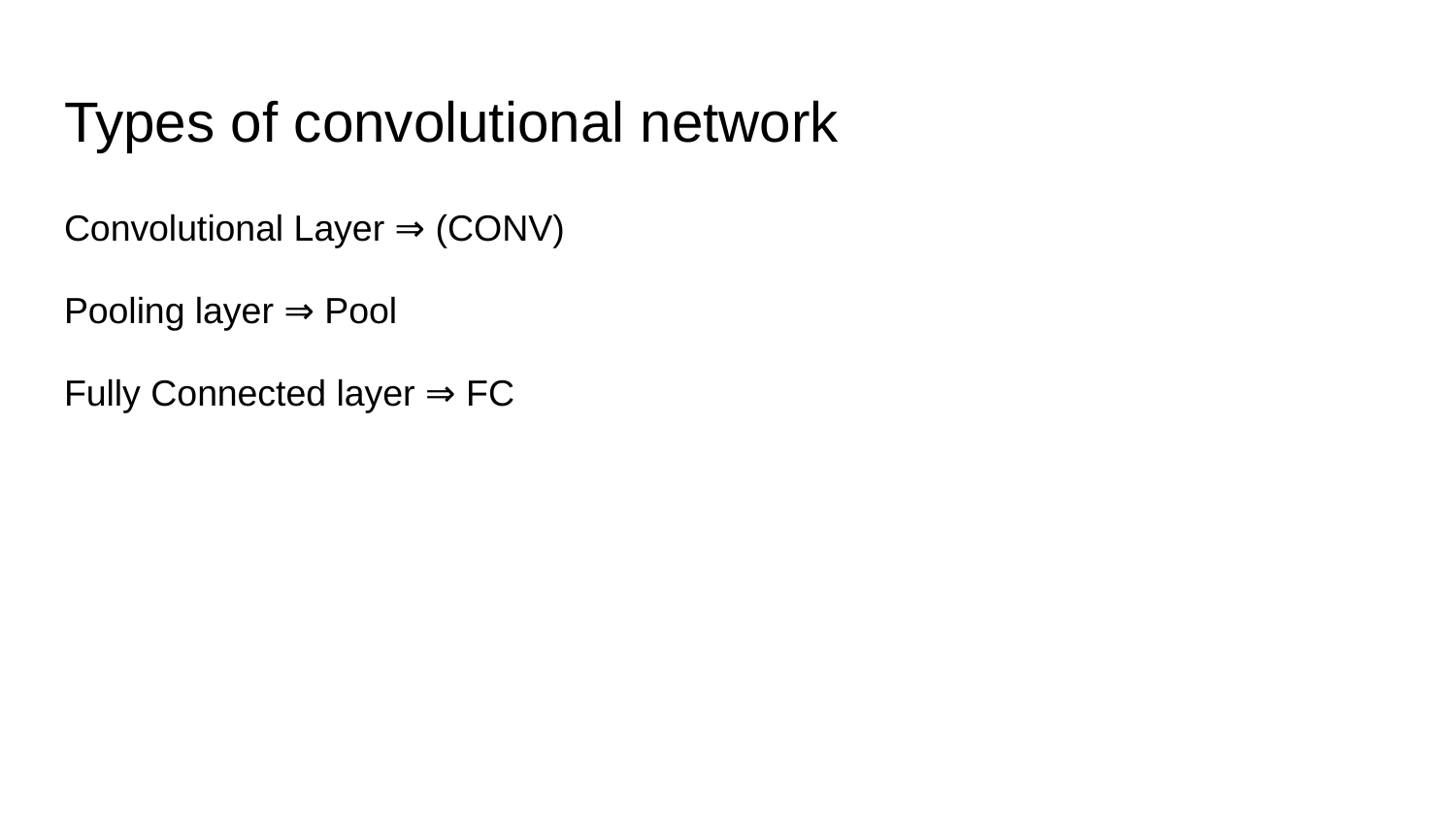

# Types of convolutional network
Convolutional Layer ⇒ (CONV)
Pooling layer ⇒ Pool
Fully Connected layer ⇒ FC